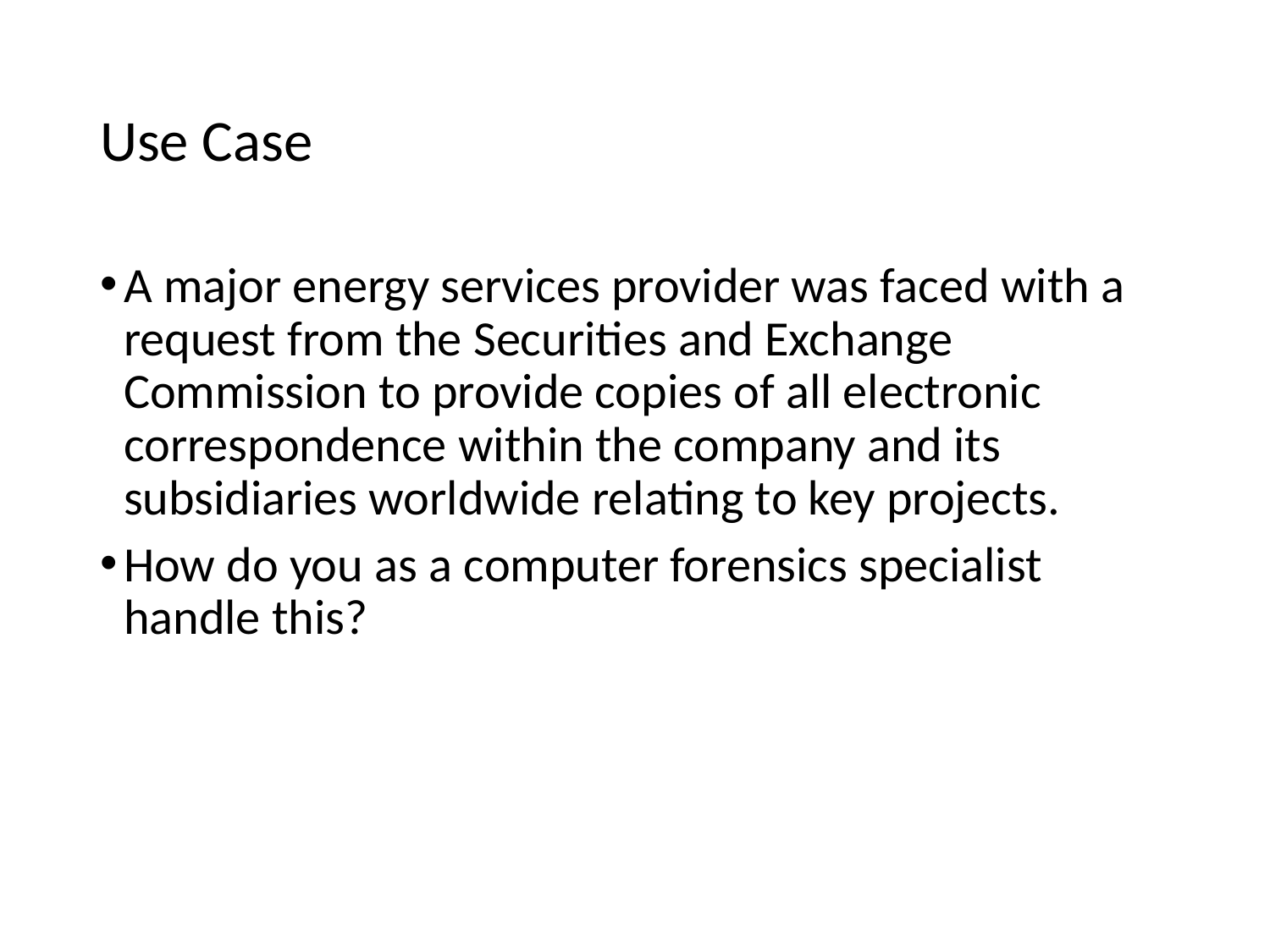

# Use Case
A major energy services provider was faced with a request from the Securities and Exchange Commission to provide copies of all electronic correspondence within the company and its subsidiaries worldwide relating to key projects.
How do you as a computer forensics specialist handle this?